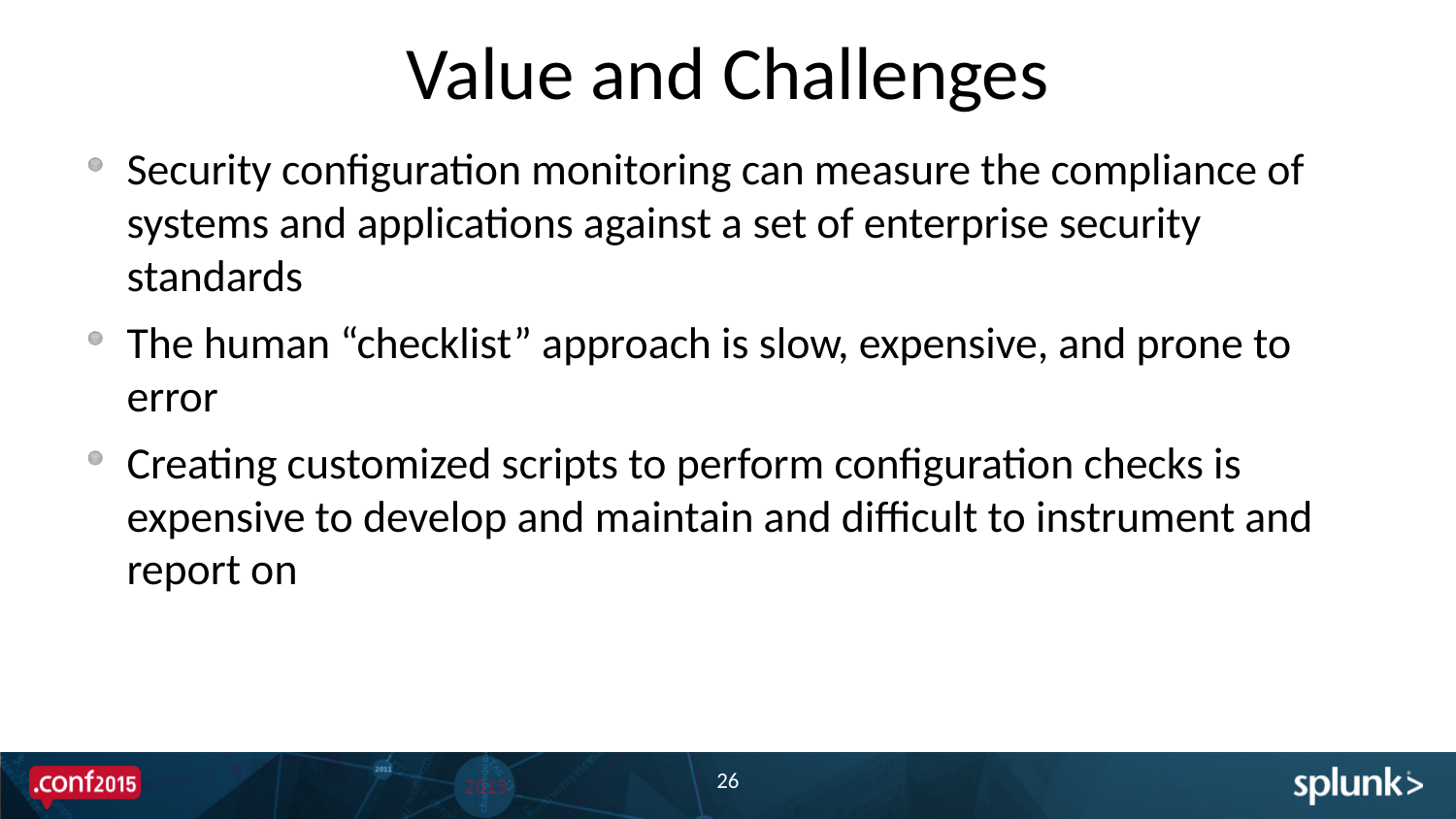

# Value and Challenges
Security configuration monitoring can measure the compliance of systems and applications against a set of enterprise security standards
The human “checklist” approach is slow, expensive, and prone to error
Creating customized scripts to perform configuration checks is expensive to develop and maintain and difficult to instrument and report on

26